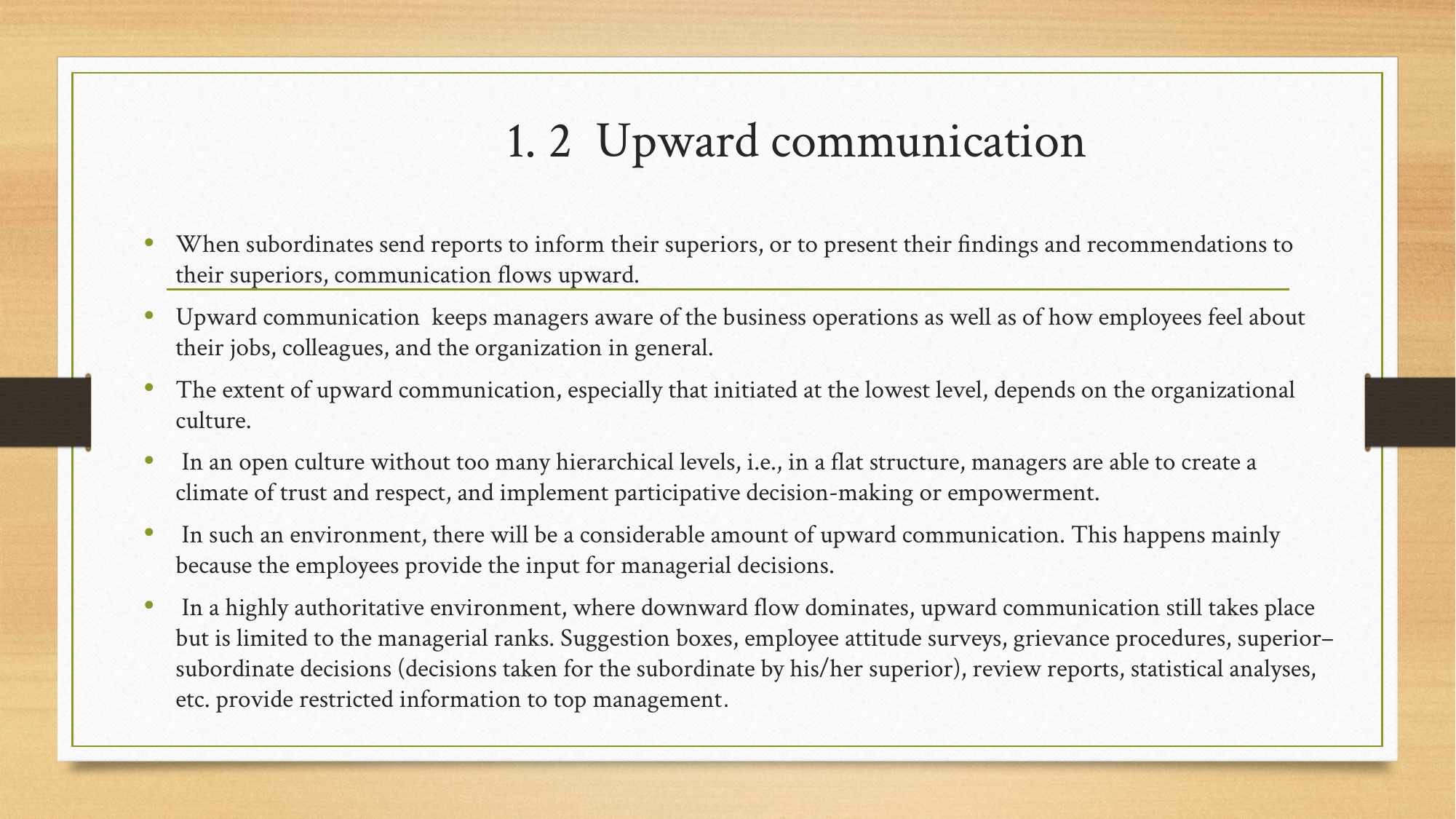

# 1. 2  Upward communication

When subordinates send reports to inform their superiors, or to present their findings and recommendations to their superiors, communication flows upward.
Upward communication  keeps managers aware of the business operations as well as of how employees feel about their jobs, colleagues, and the organization in general.
The extent of upward communication, especially that initiated at the lowest level, depends on the organizational culture.
 In an open culture without too many hierarchical levels, i.e., in a flat structure, managers are able to create a climate of trust and respect, and implement participative decision-making or empowerment.
 In such an environment, there will be a considerable amount of upward communication. This happens mainly because the employees provide the input for managerial decisions.
 In a highly authoritative environment, where downward flow dominates, upward communication still takes place but is limited to the managerial ranks. Suggestion boxes, employee attitude surveys, grievance procedures, superior–subordinate decisions (decisions taken for the subordinate by his/her superior), review reports, statistical analyses, etc. provide restricted information to top management.